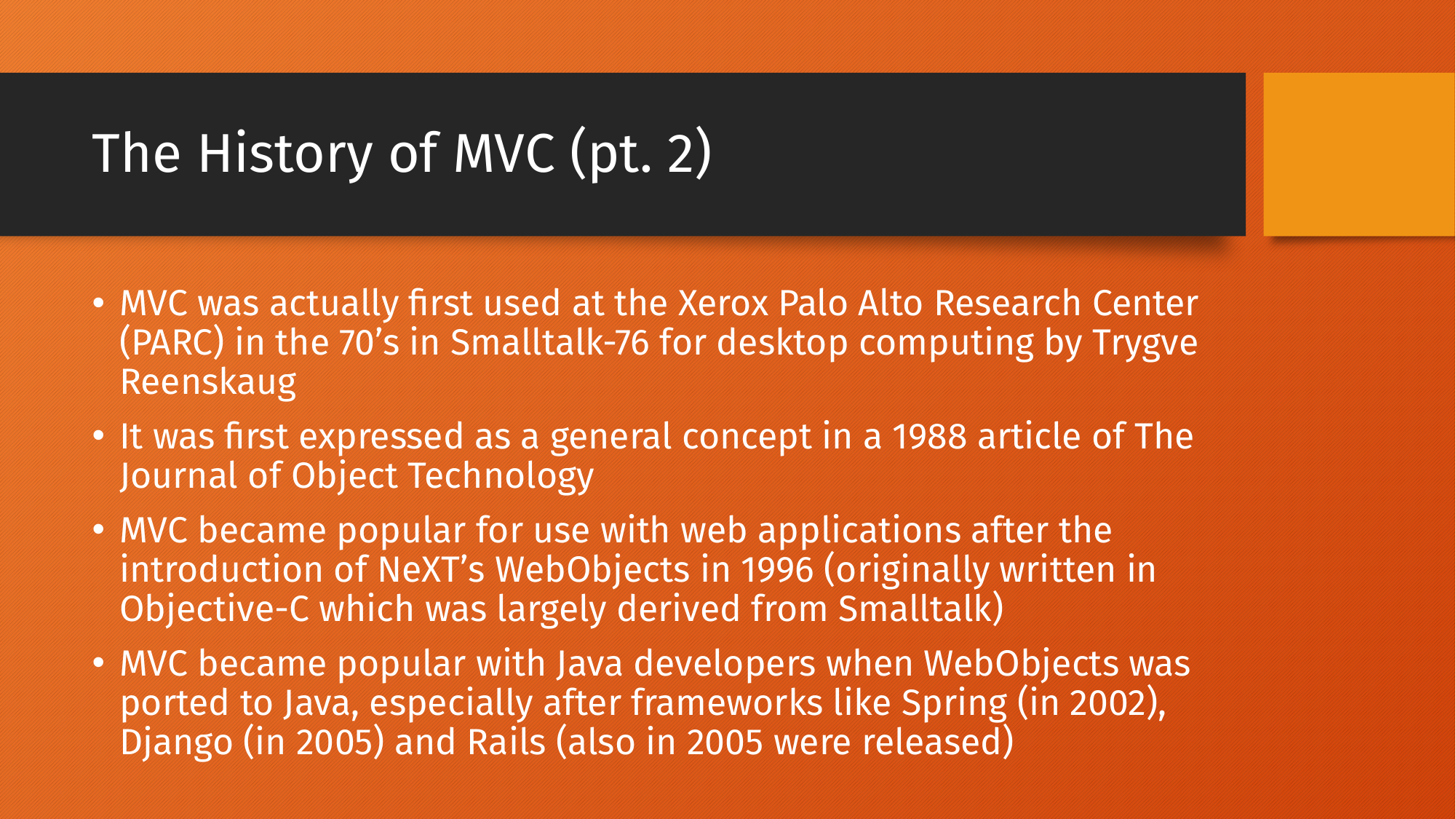

# The History of MVC (pt. 2)
MVC was actually first used at the Xerox Palo Alto Research Center (PARC) in the 70’s in Smalltalk-76 for desktop computing by Trygve Reenskaug
It was first expressed as a general concept in a 1988 article of The Journal of Object Technology
MVC became popular for use with web applications after the introduction of NeXT’s WebObjects in 1996 (originally written in Objective-C which was largely derived from Smalltalk)
MVC became popular with Java developers when WebObjects was ported to Java, especially after frameworks like Spring (in 2002), Django (in 2005) and Rails (also in 2005 were released)